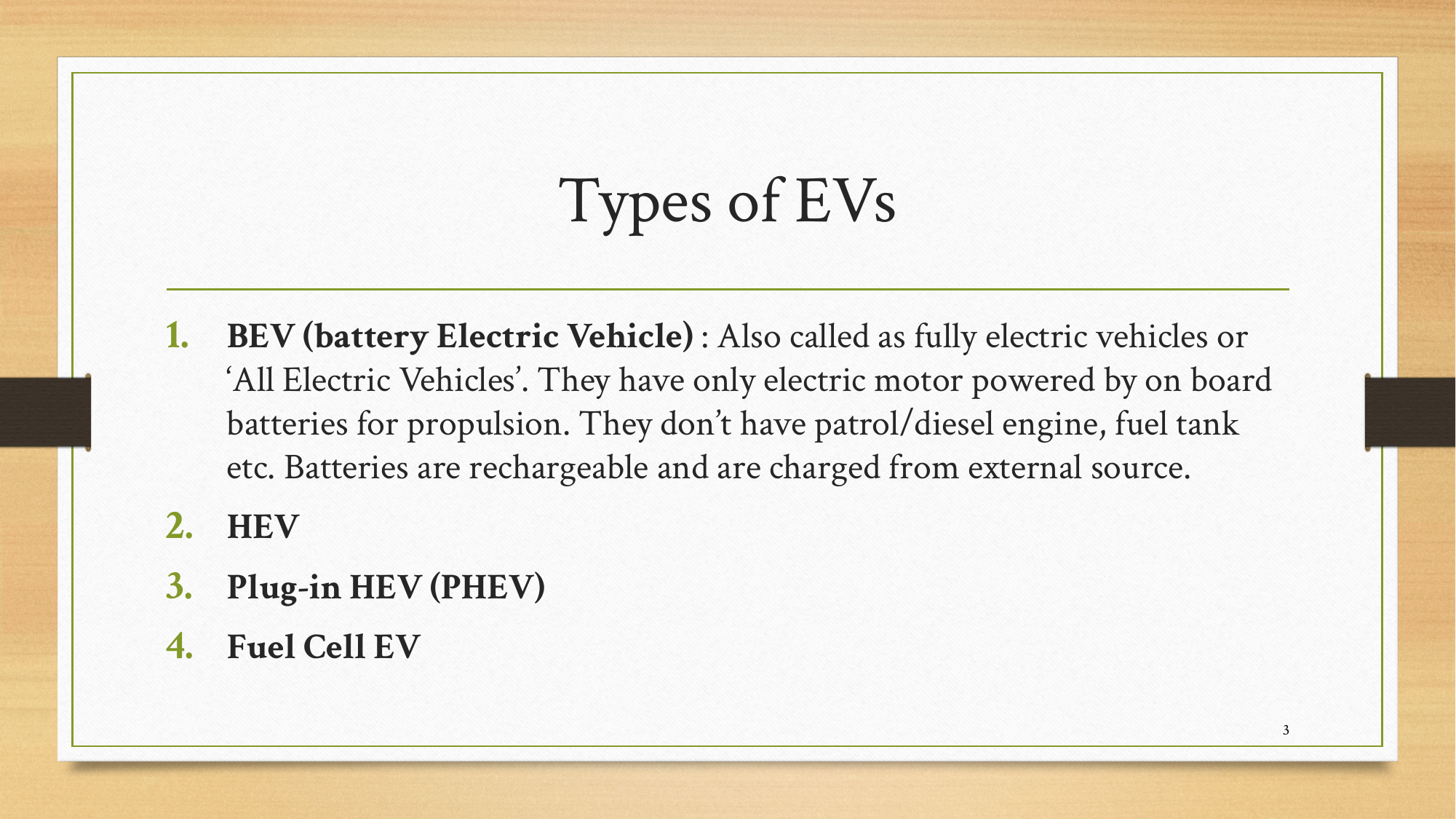

# Types of EVs
BEV (battery Electric Vehicle) : Also called as fully electric vehicles or ‘All Electric Vehicles’. They have only electric motor powered by on board batteries for propulsion. They don’t have patrol/diesel engine, fuel tank etc. Batteries are rechargeable and are charged from external source.
HEV
Plug-in HEV (PHEV)
Fuel Cell EV

3